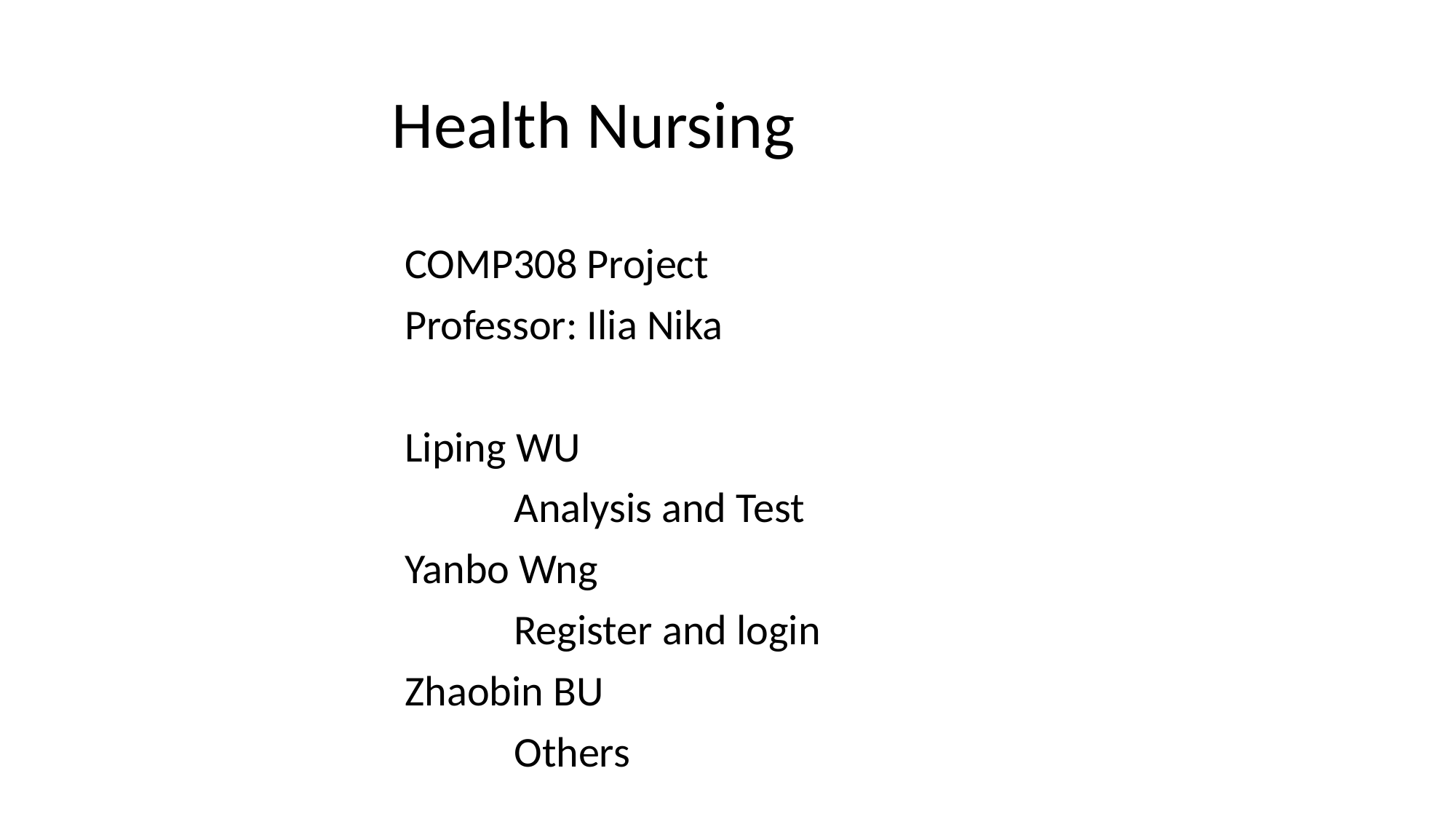

# Health Nursing
COMP308 Project
Professor: Ilia Nika

Liping WU
	Analysis and Test
Yanbo Wng
	Register and login
Zhaobin BU
	Others